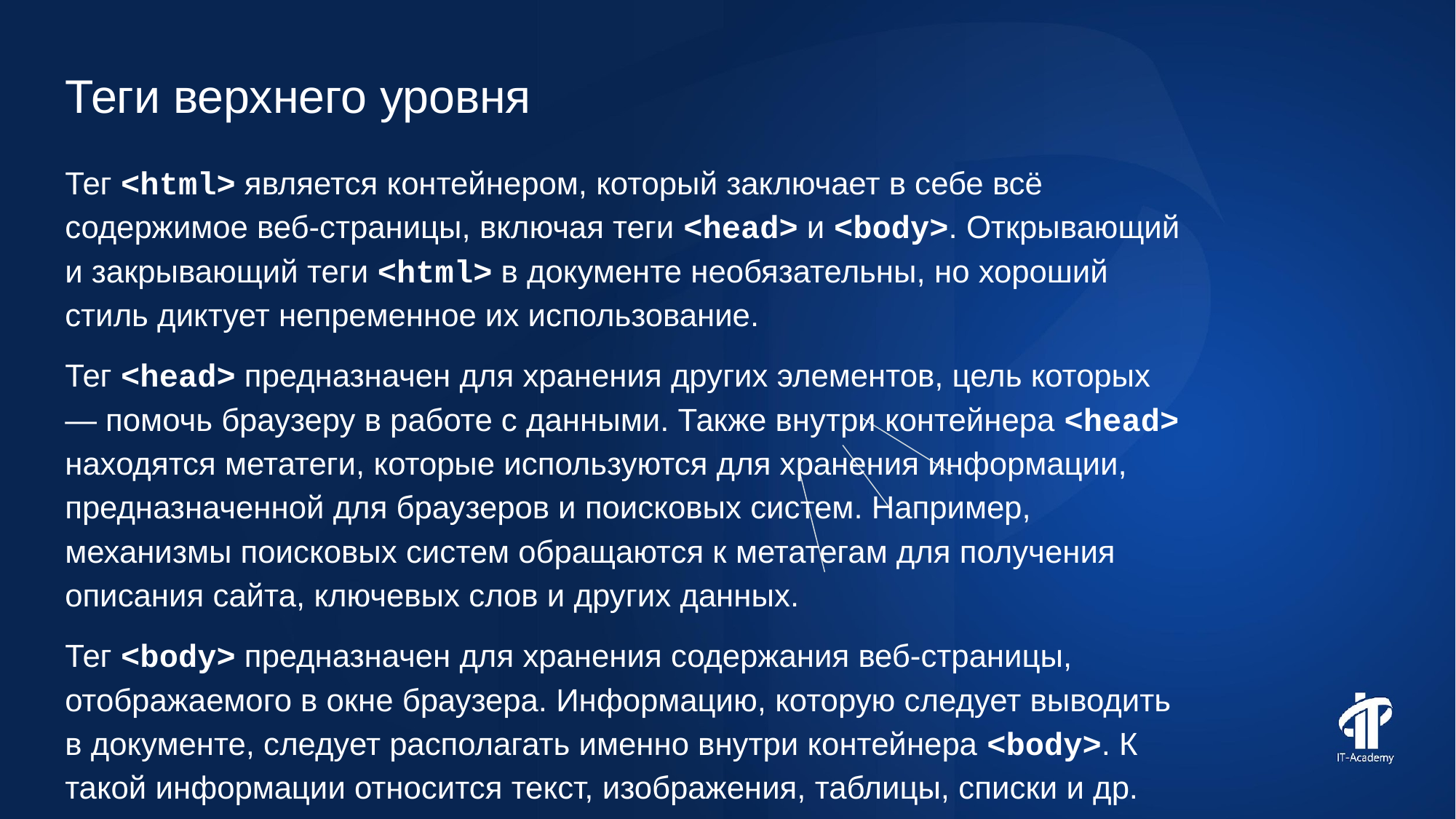

Теги верхнего уровня
Тег <html> является контейнером, который заключает в себе всё содержимое веб-страницы, включая теги <head> и <body>. Открывающий и закрывающий теги <html> в документе необязательны, но хороший стиль диктует непременное их использование.
Тег <head> предназначен для хранения других элементов, цель которых — помочь браузеру в работе с данными. Также внутри контейнера <head> находятся метатеги, которые используются для хранения информации, предназначенной для браузеров и поисковых систем. Например, механизмы поисковых систем обращаются к метатегам для получения описания сайта, ключевых слов и других данных.
Тег <body> предназначен для хранения содержания веб-страницы, отображаемого в окне браузера. Информацию, которую следует выводить в документе, следует располагать именно внутри контейнера <body>. К такой информации относится текст, изображения, таблицы, списки и др.